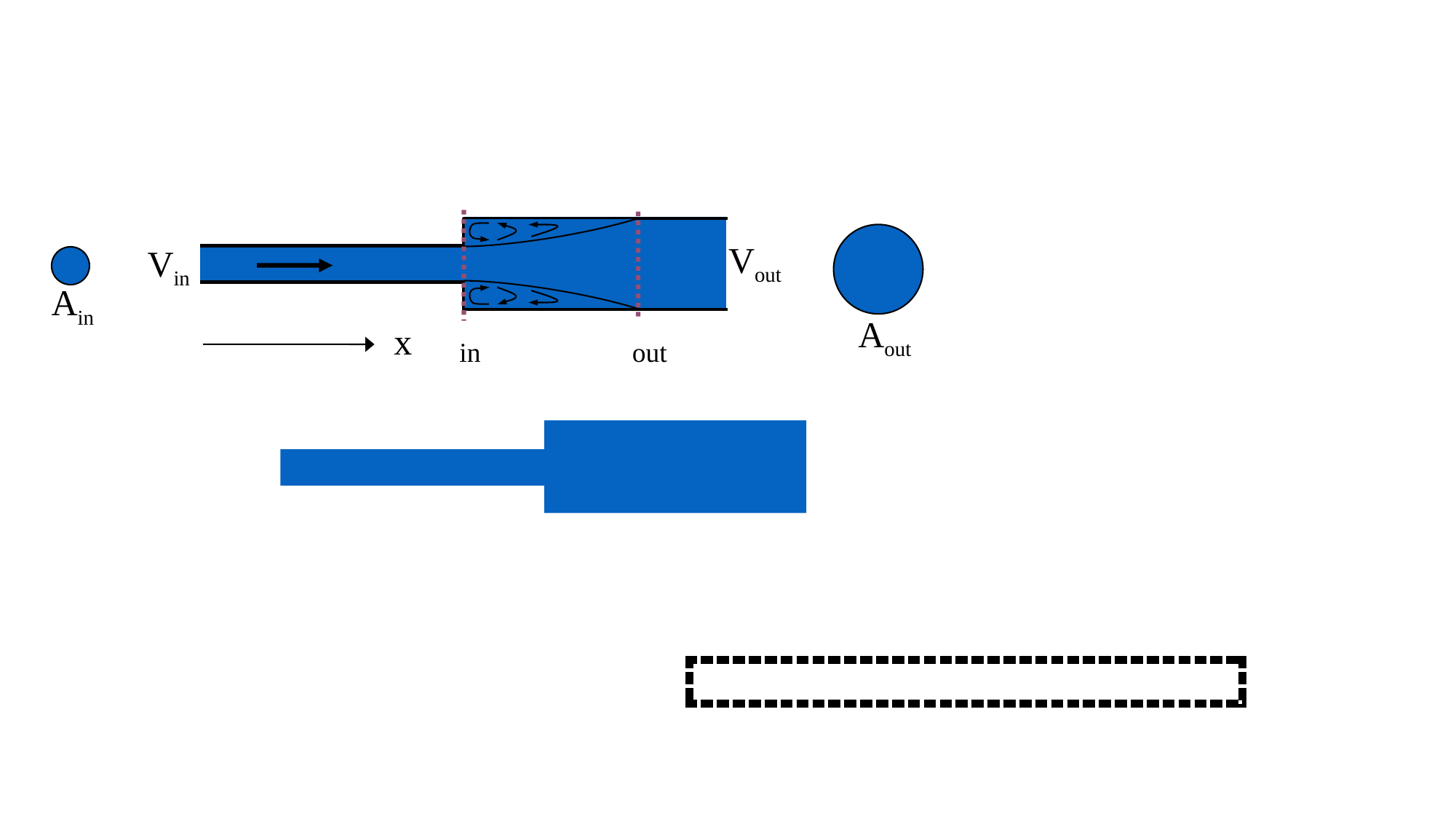

Vout
Vin

Ain

Aout
out
in
x

|  |
| --- |